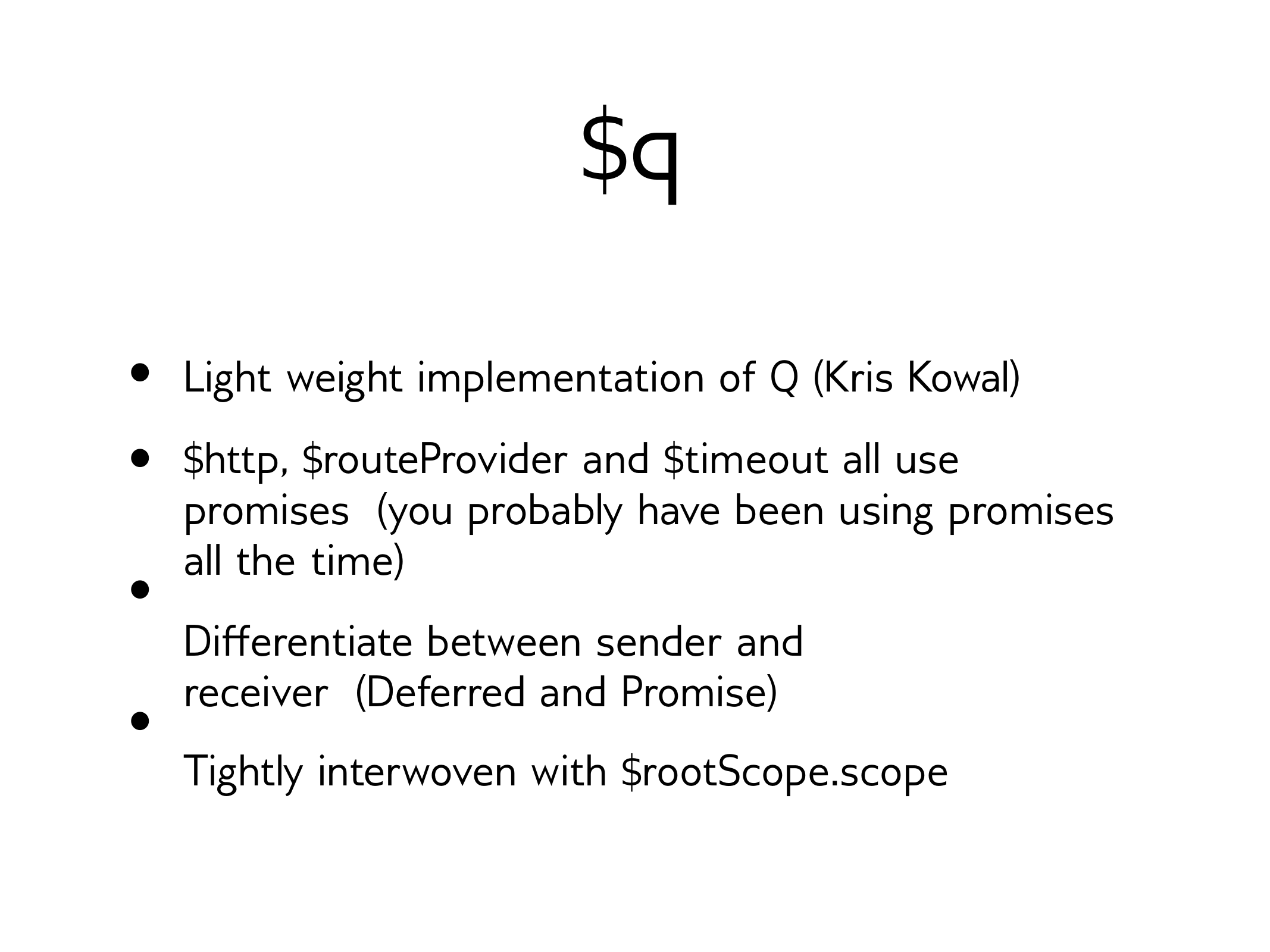

$q
•
•
•
•
Light weight implementation of Q (Kris Kowal)
$http, $routeProvider and $timeout all use promises  (you probably have been using promises all the time)
Differentiate between sender and receiver  (Deferred and Promise)
Tightly interwoven with $rootScope.scope